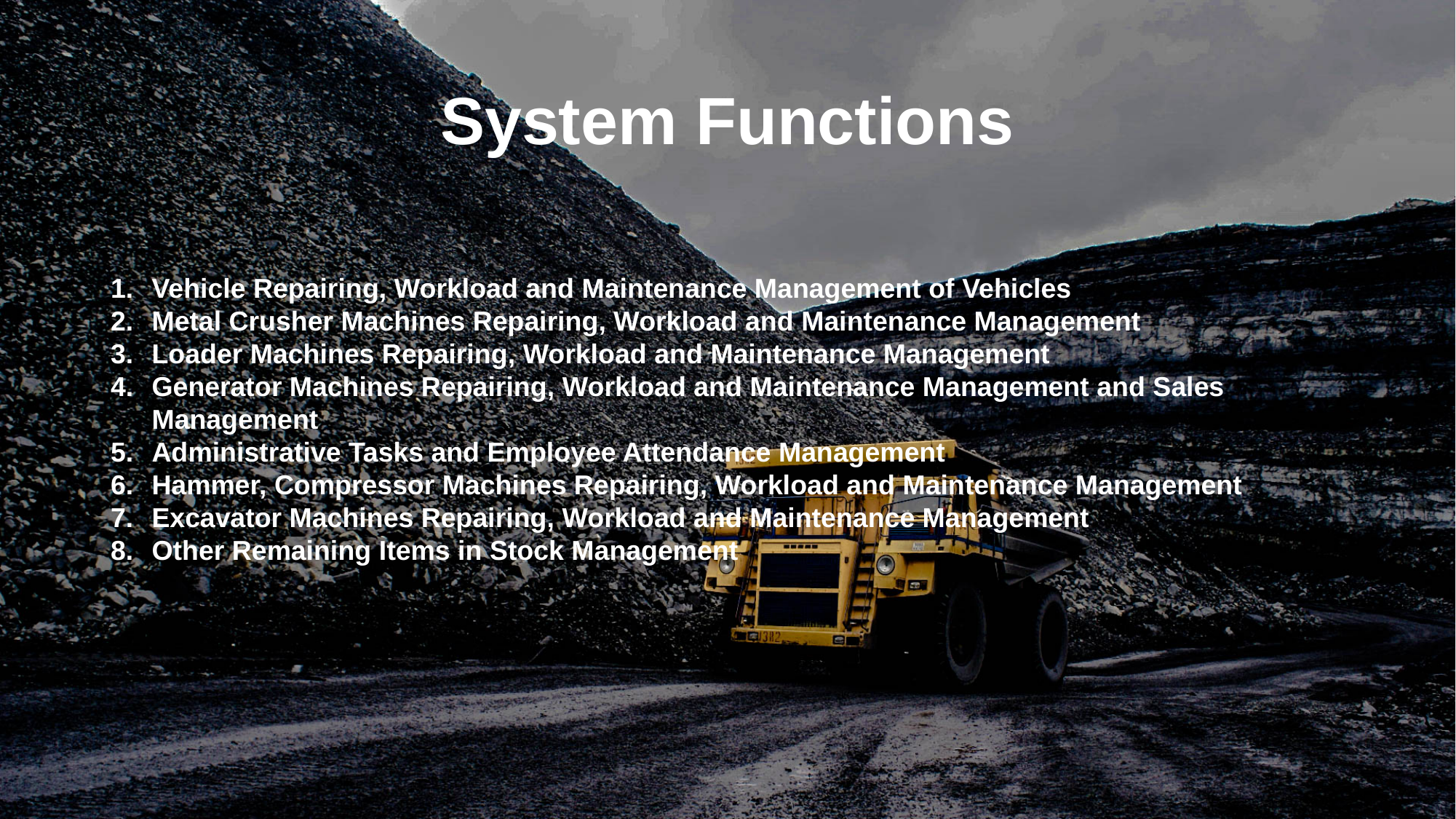

# System Functions
Vehicle Repairing, Workload and Maintenance Management of Vehicles
Metal Crusher Machines Repairing, Workload and Maintenance Management
Loader Machines Repairing, Workload and Maintenance Management
Generator Machines Repairing, Workload and Maintenance Management and Sales Management
Administrative Tasks and Employee Attendance Management
Hammer, Compressor Machines Repairing, Workload and Maintenance Management
Excavator Machines Repairing, Workload and Maintenance Management
Other Remaining Items in Stock Management